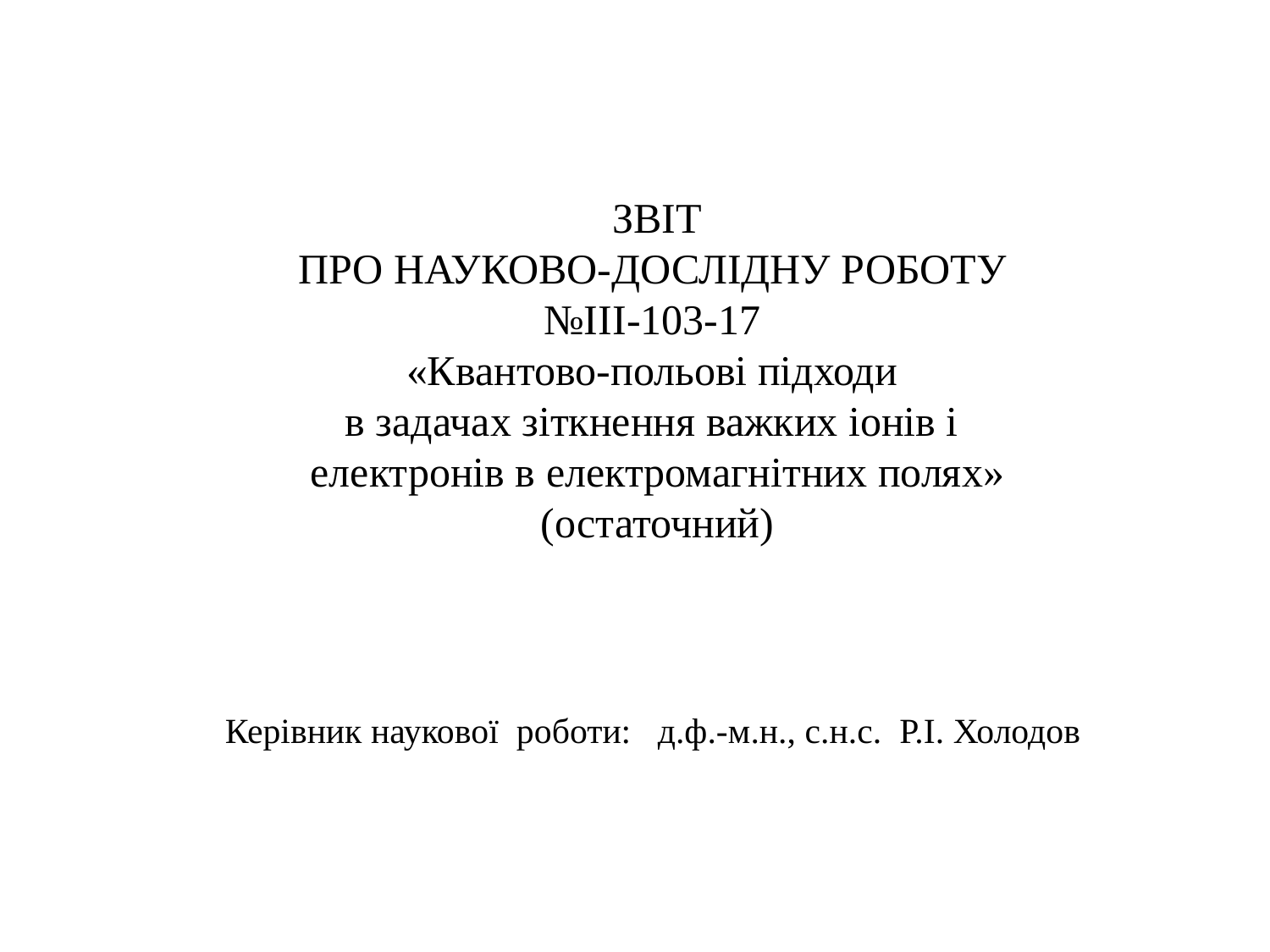

ЗВІТ
ПРО НАУКОВО-ДОСЛІДНУ РОБОТУ
№III-103-17
«Квантово-польові підходи
в задачах зіткнення важких іонів і
електронів в електромагнітних полях»
(остаточний)

Керівник наукової  роботи:   д.ф.-м.н., с.н.с.  Р.І. Холодов